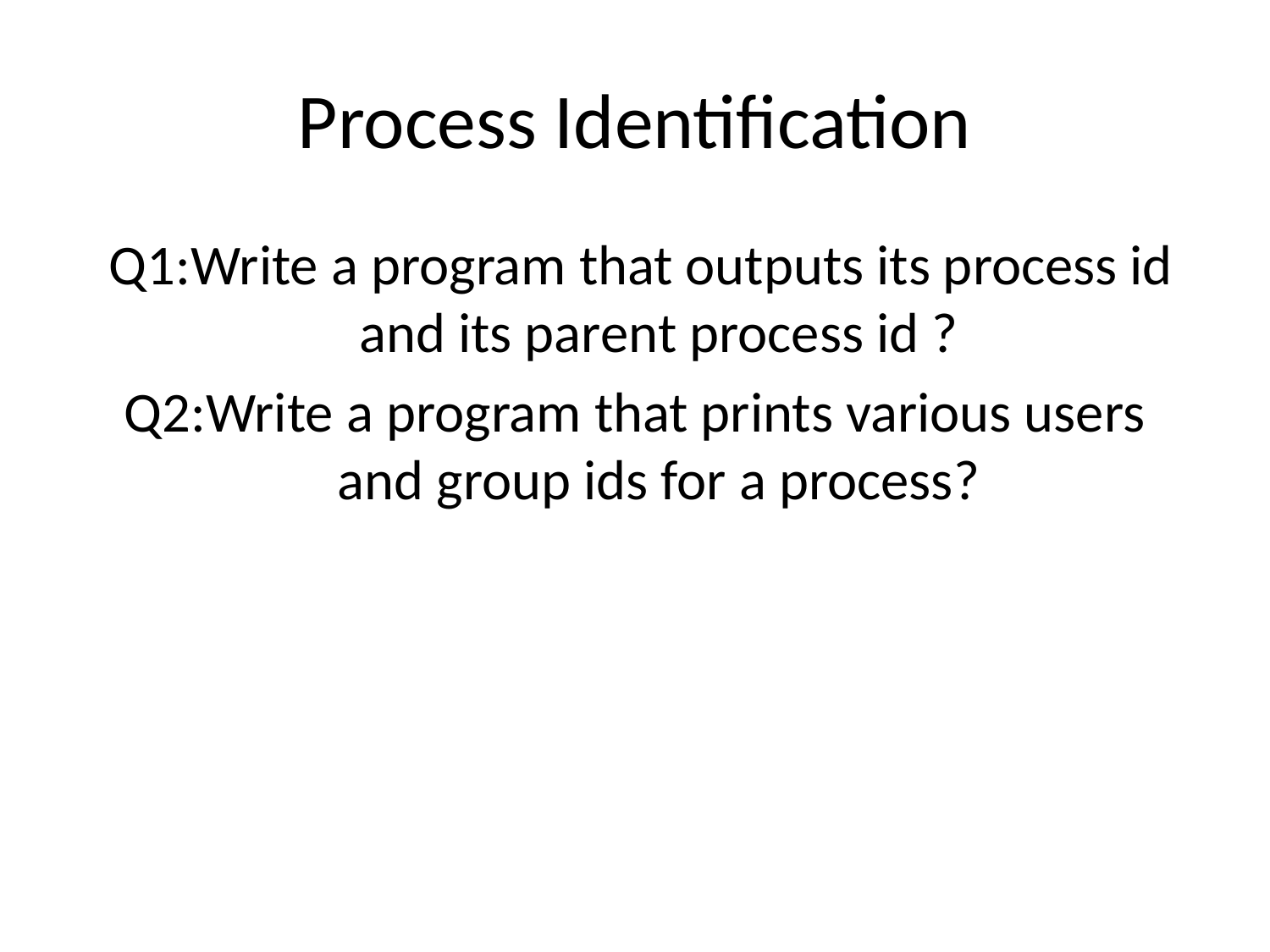

# Process Identification
 Q1:Write a program that outputs its process id and its parent process id ?
Q2:Write a program that prints various users and group ids for a process?